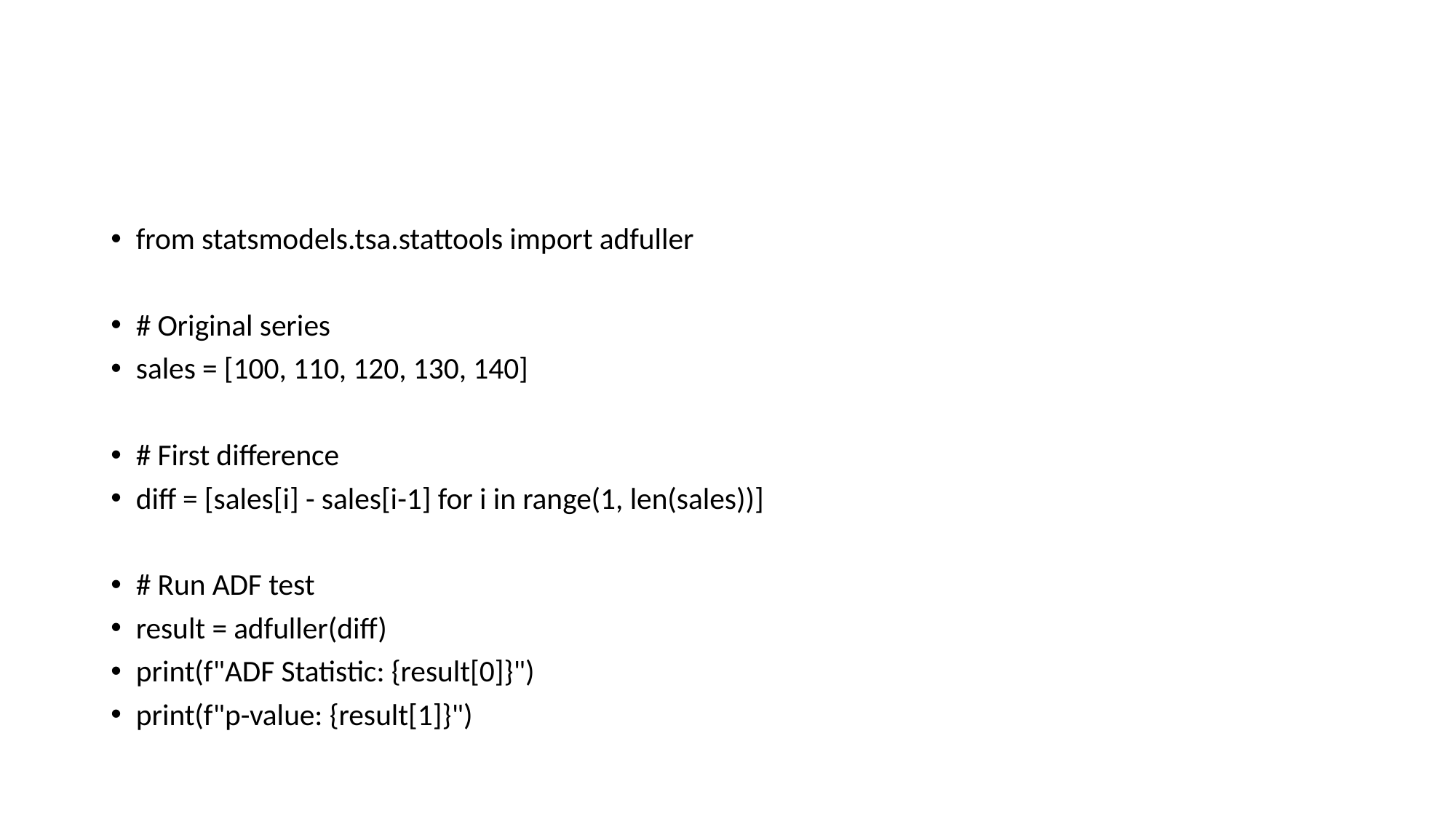

#
from statsmodels.tsa.stattools import adfuller

# Original series
sales = [100, 110, 120, 130, 140]

# First difference
diff = [sales[i] - sales[i-1] for i in range(1, len(sales))]

# Run ADF test
result = adfuller(diff)
print(f"ADF Statistic: {result[0]}")
print(f"p-value: {result[1]}")